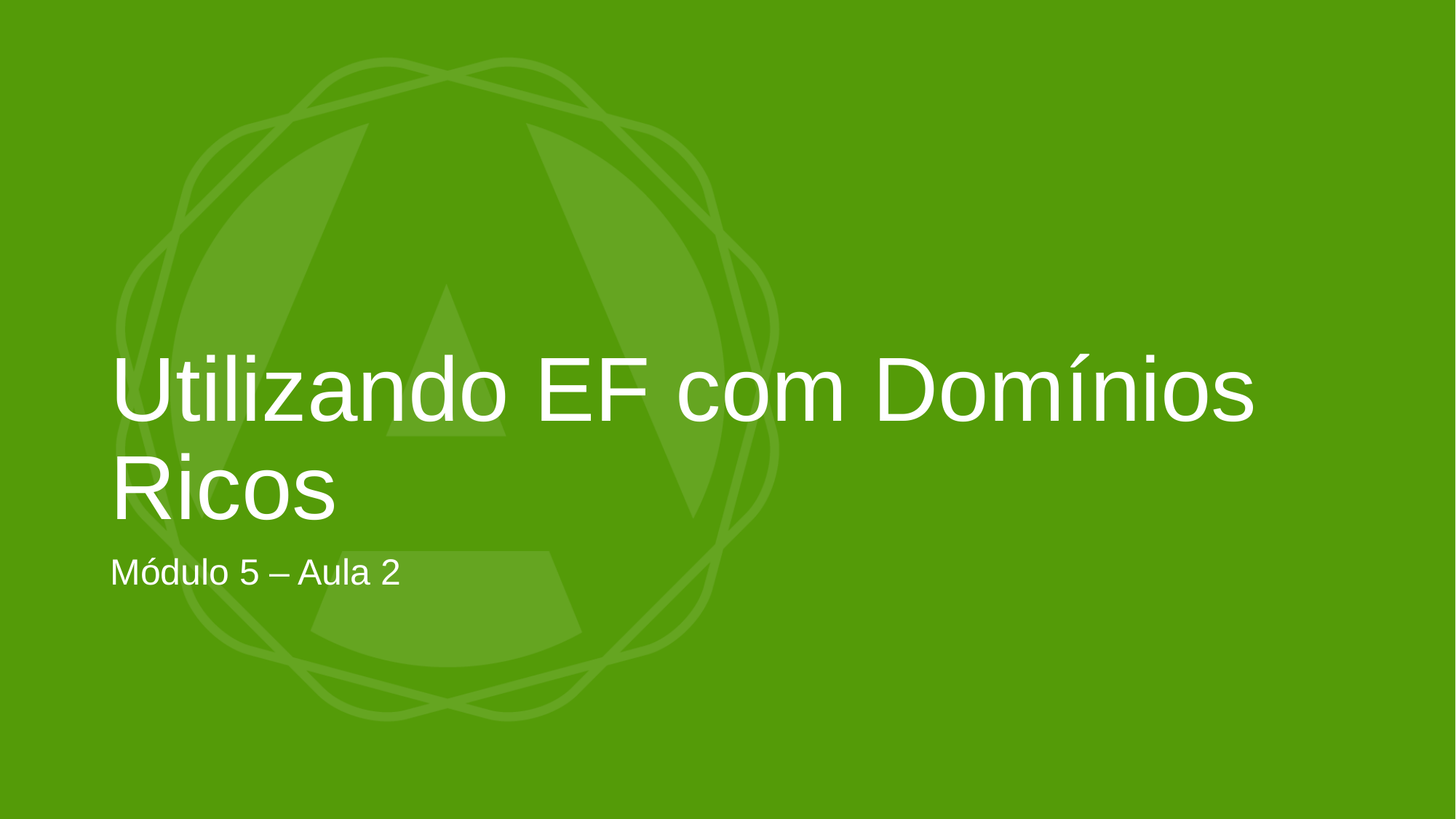

# Utilizando EF com Domínios Ricos
Módulo 5 – Aula 2